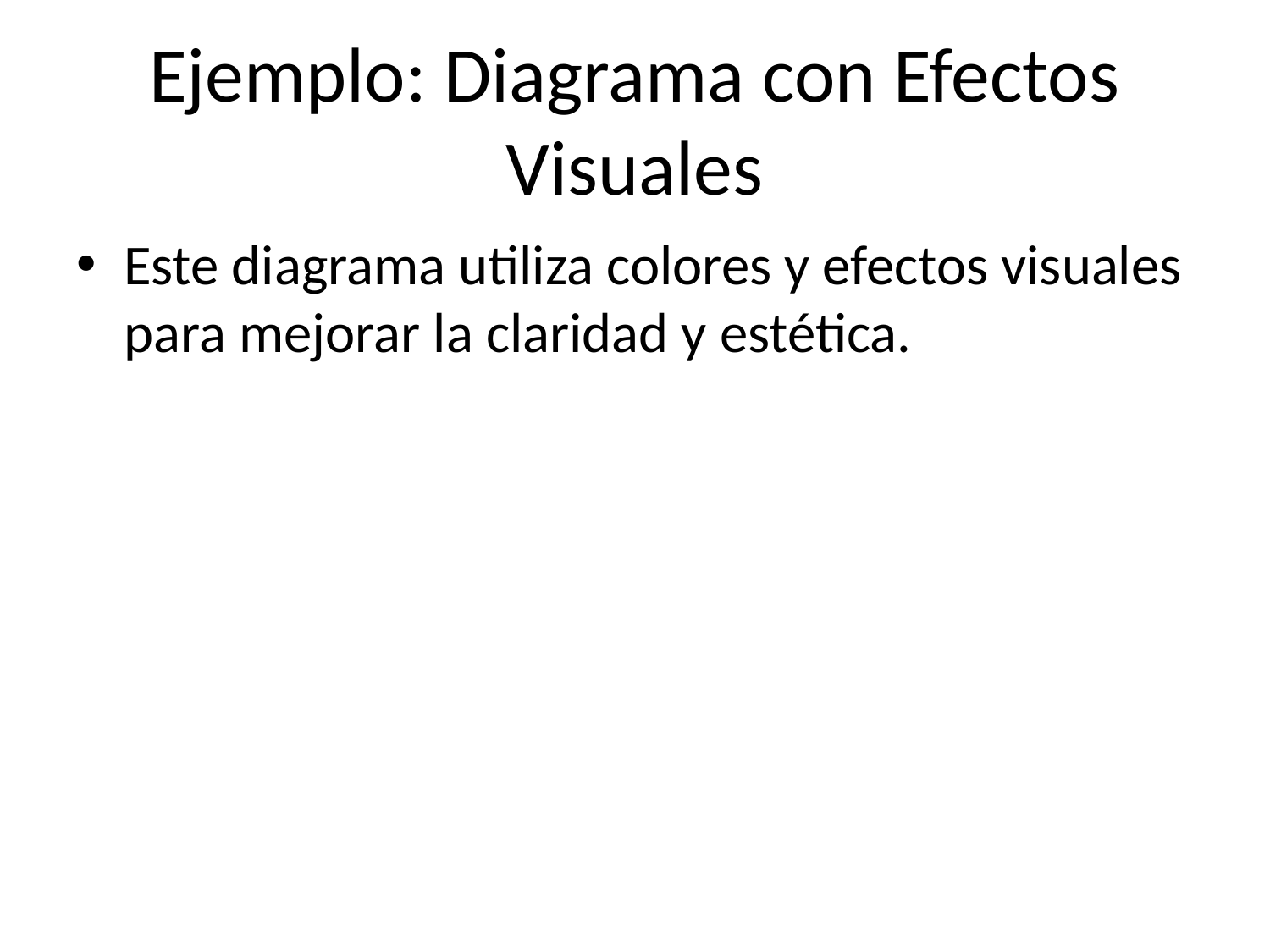

# Ejemplo: Diagrama con Efectos Visuales
Este diagrama utiliza colores y efectos visuales para mejorar la claridad y estética.